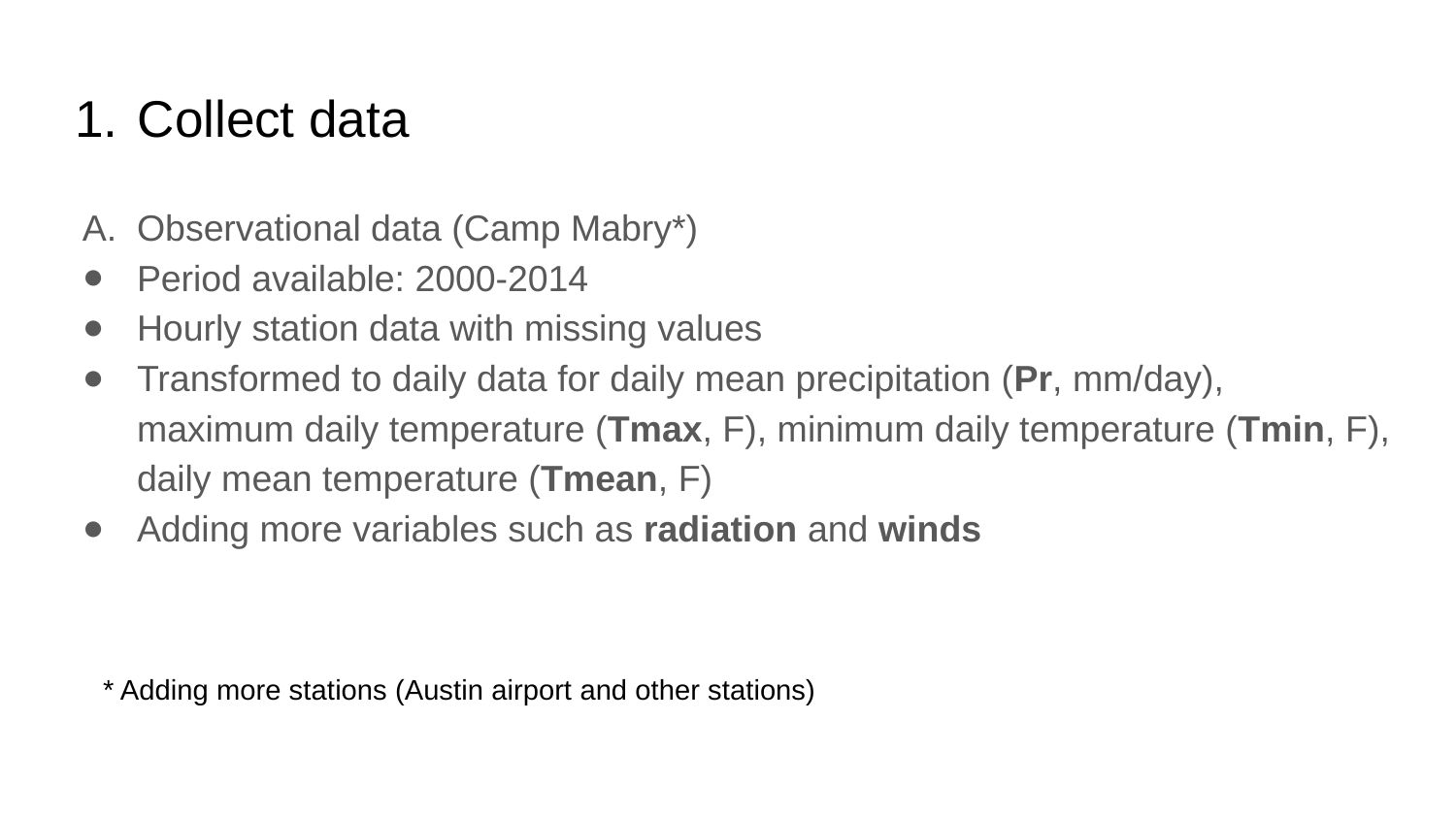

# Collect data
Observational data (Camp Mabry*)
Period available: 2000-2014
Hourly station data with missing values
Transformed to daily data for daily mean precipitation (Pr, mm/day), maximum daily temperature (Tmax, F), minimum daily temperature (Tmin, F), daily mean temperature (Tmean, F)
Adding more variables such as radiation and winds

* Adding more stations (Austin airport and other stations)